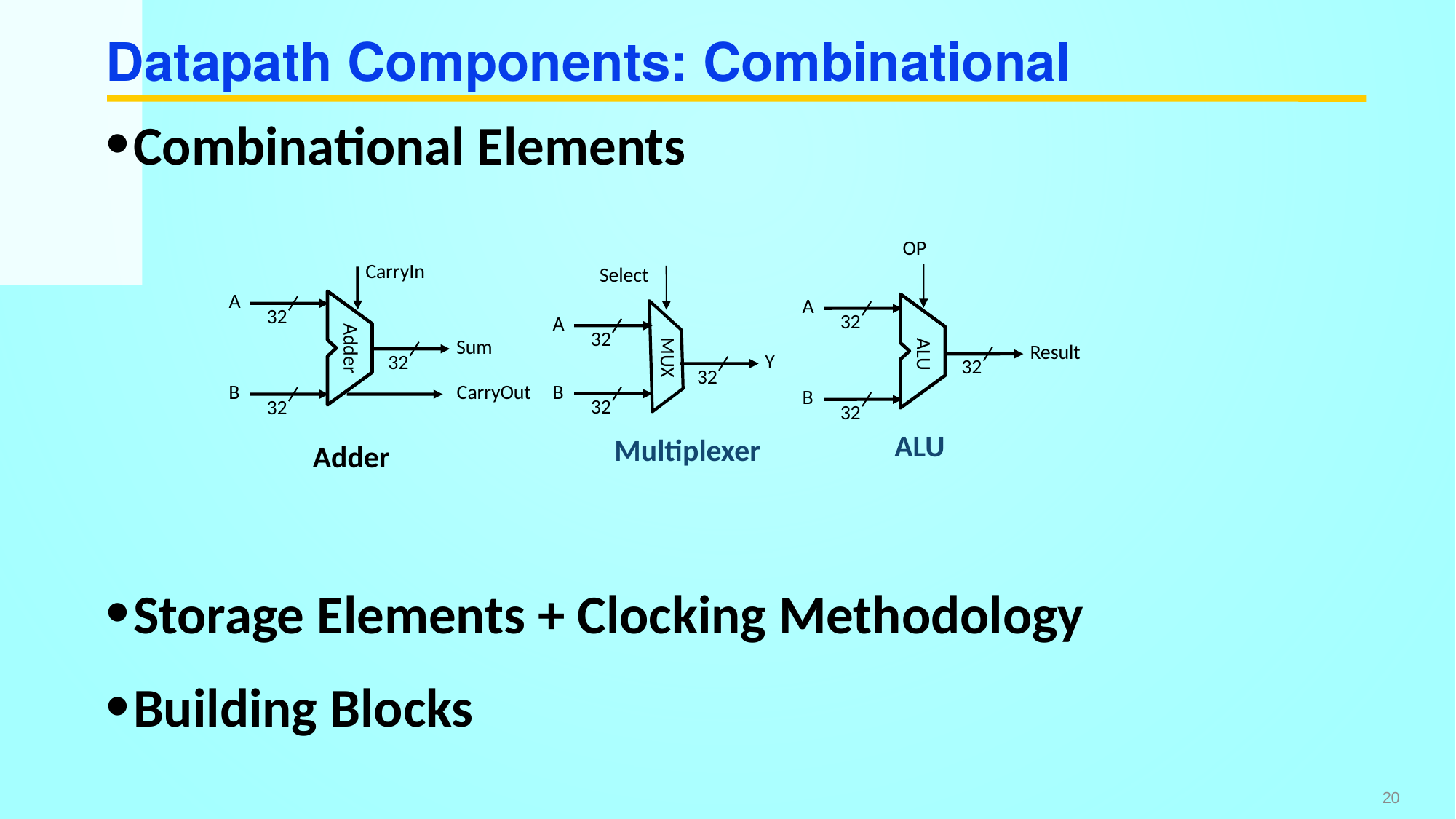

# Datapath Components: Combinational
Combinational Elements

Storage Elements + Clocking Methodology
Building Blocks

OP

A

32

Result

32

B

32

CarryIn

A

32

Sum

32

B
CarryOut

32

Adder

Select

A

32

MUX
Y

32

B

32

Multiplexer

Adder

ALU
ALU
20